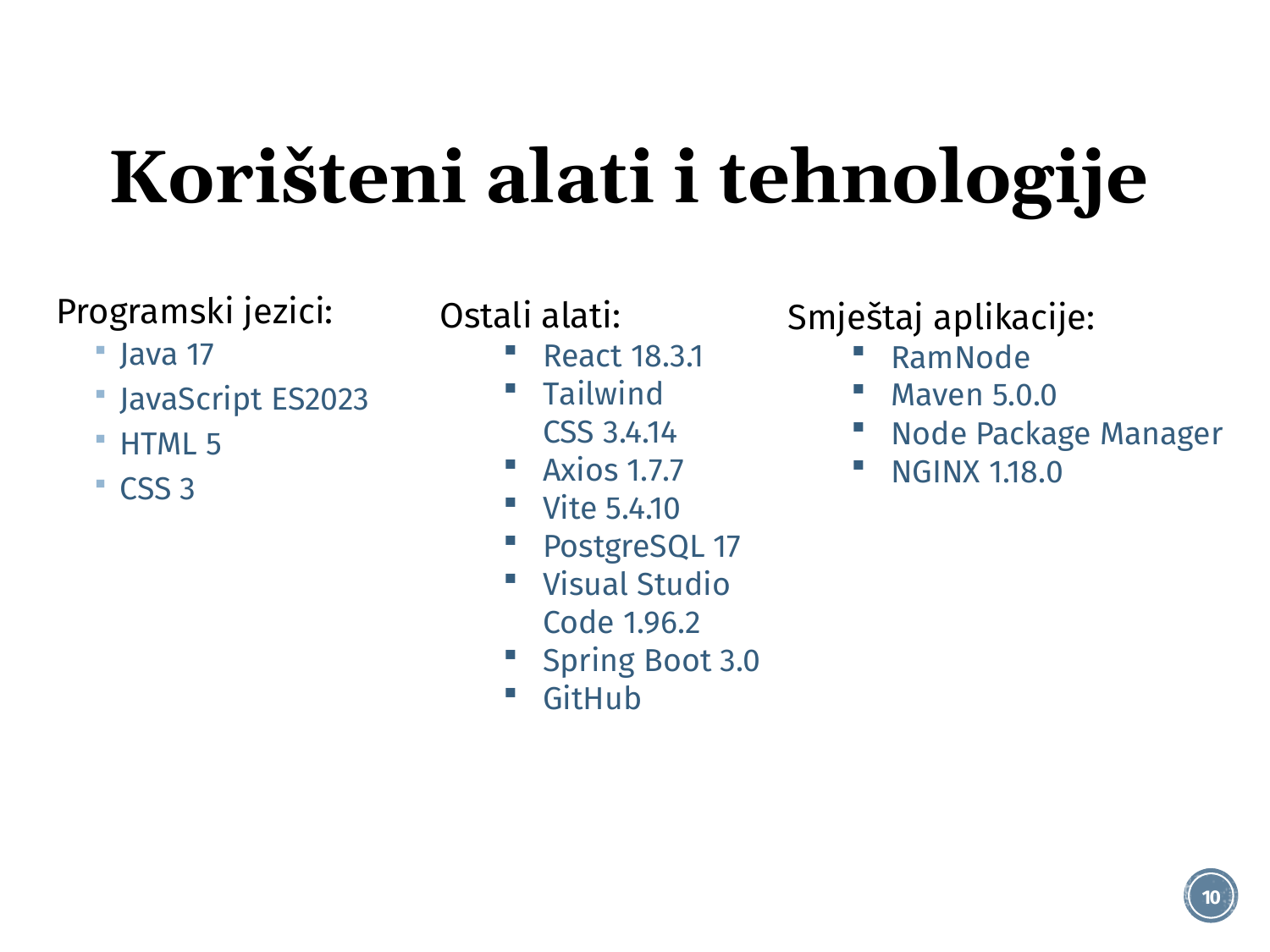

# Korišteni alati i tehnologije
Programski jezici:
Java 17
JavaScript ES2023
HTML 5
CSS 3
Ostali alati:
React 18.3.1
Tailwind CSS 3.4.14
Axios 1.7.7
Vite 5.4.10
PostgreSQL 17
Visual Studio Code 1.96.2
Spring Boot 3.0
GitHub

Smještaj aplikacije:
RamNode
Maven 5.0.0
Node Package Manager
NGINX 1.18.0

10